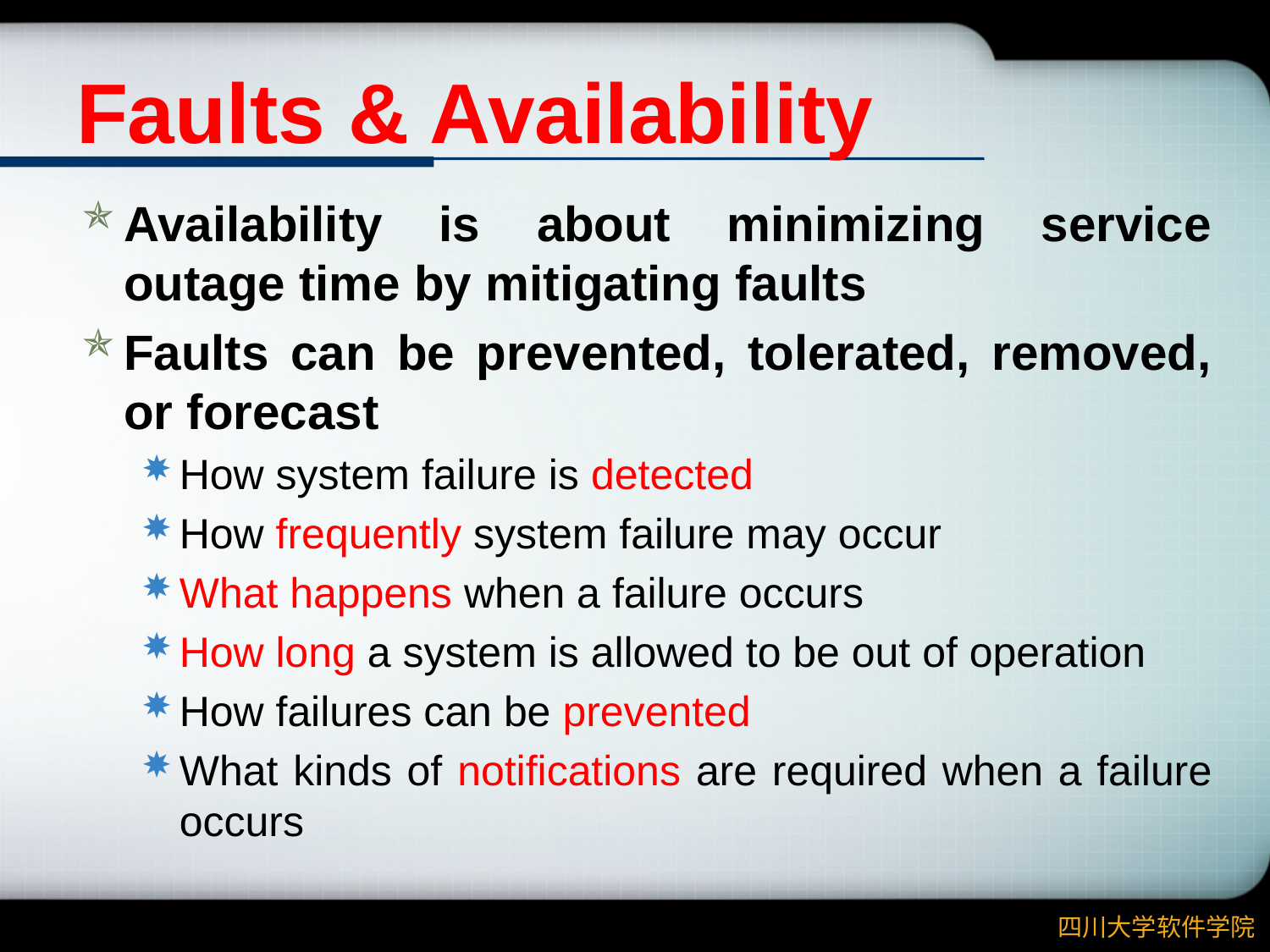

# Faults & Availability
Availability is about minimizing service outage time by mitigating faults
Faults can be prevented, tolerated, removed, or forecast
How system failure is detected
How frequently system failure may occur
What happens when a failure occurs
How long a system is allowed to be out of operation
How failures can be prevented
What kinds of notifications are required when a failure occurs